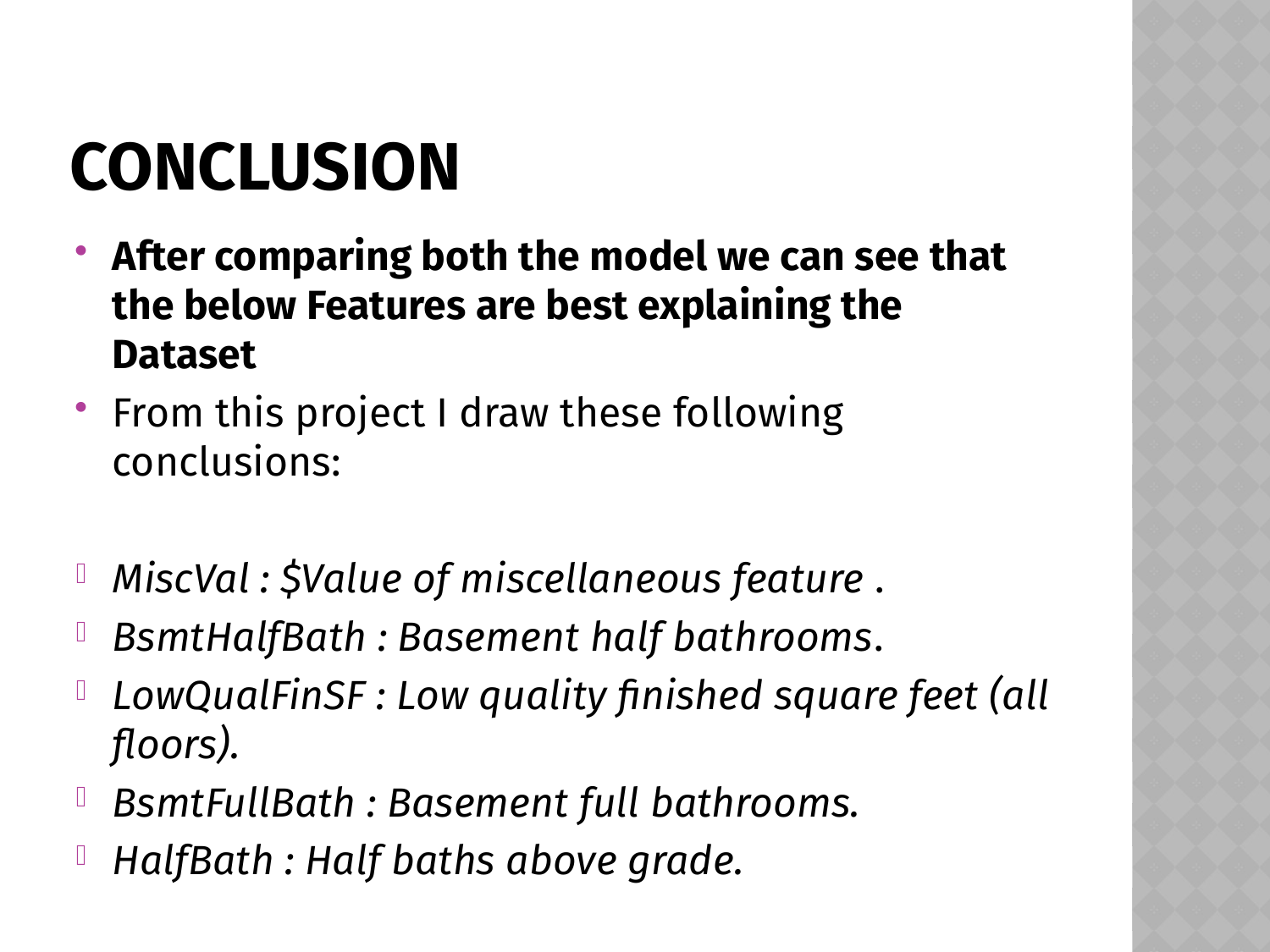

# Conclusion
After comparing both the model we can see that the below Features are best explaining the Dataset
From this project I draw these following conclusions:

MiscVal : $Value of miscellaneous feature .
BsmtHalfBath : Basement half bathrooms.
LowQualFinSF : Low quality finished square feet (all floors).
BsmtFullBath : Basement full bathrooms.
HalfBath : Half baths above grade.